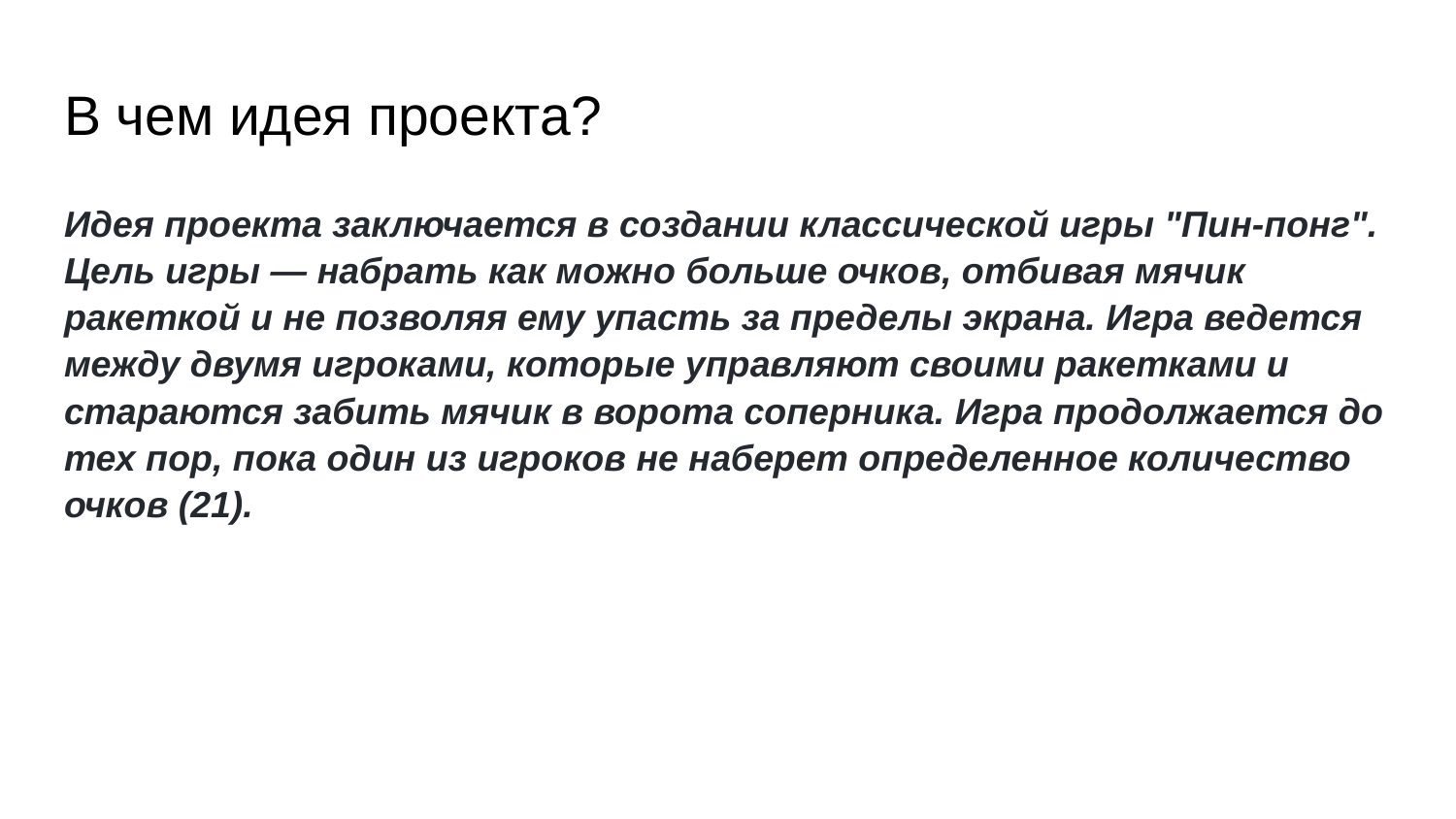

# В чем идея проекта?
Идея проекта заключается в создании классической игры "Пин-понг". Цель игры — набрать как можно больше очков, отбивая мячик ракеткой и не позволяя ему упасть за пределы экрана. Игра ведется между двумя игроками, которые управляют своими ракетками и стараются забить мячик в ворота соперника. Игра продолжается до тех пор, пока один из игроков не наберет определенное количество очков (21).